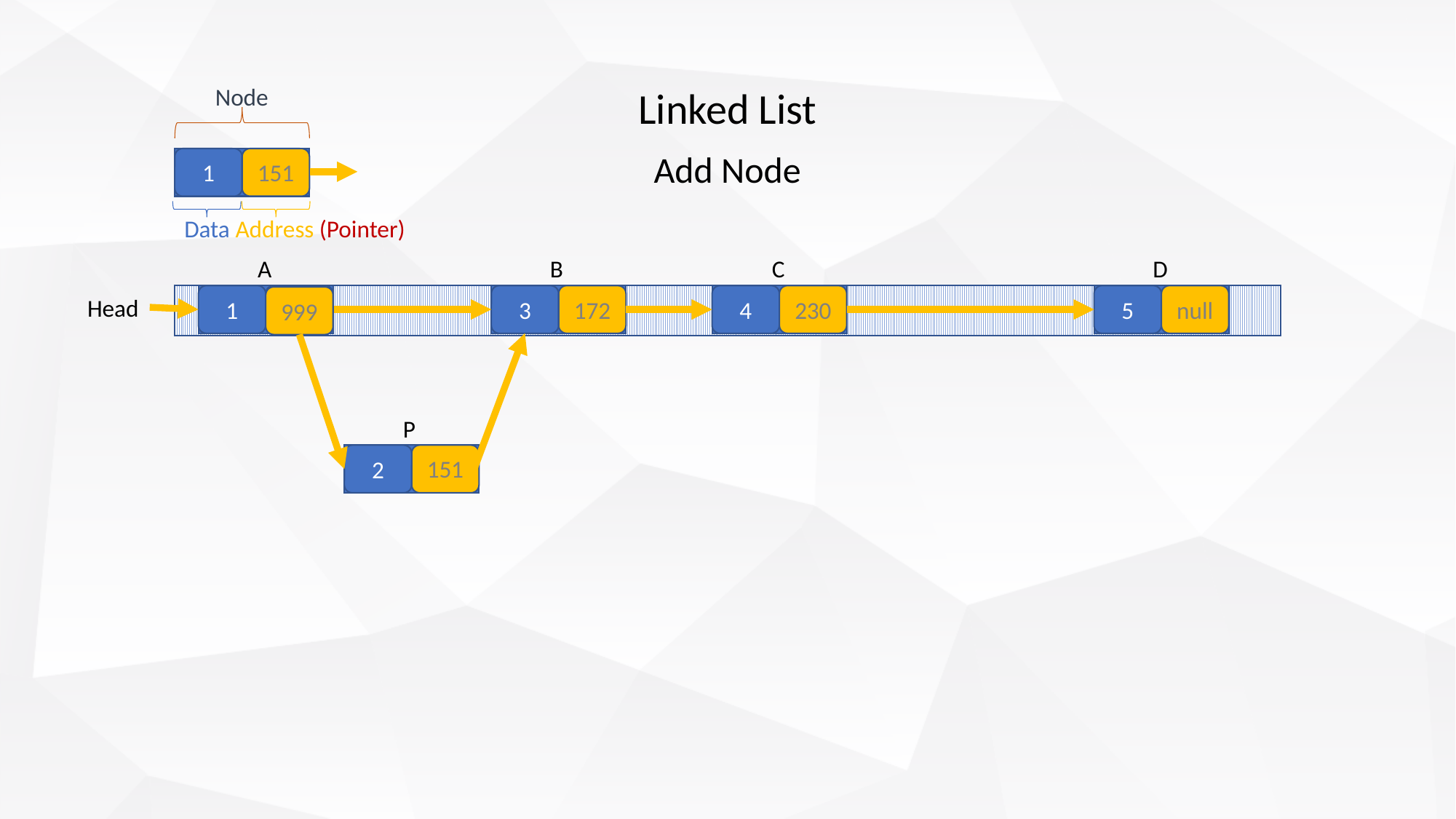

Node
Linked List
Add Node

1
151

Data
Address (Pointer)
B
C
D
A

1
151

3
172

4
230

5
null
999
Head
P

2

151